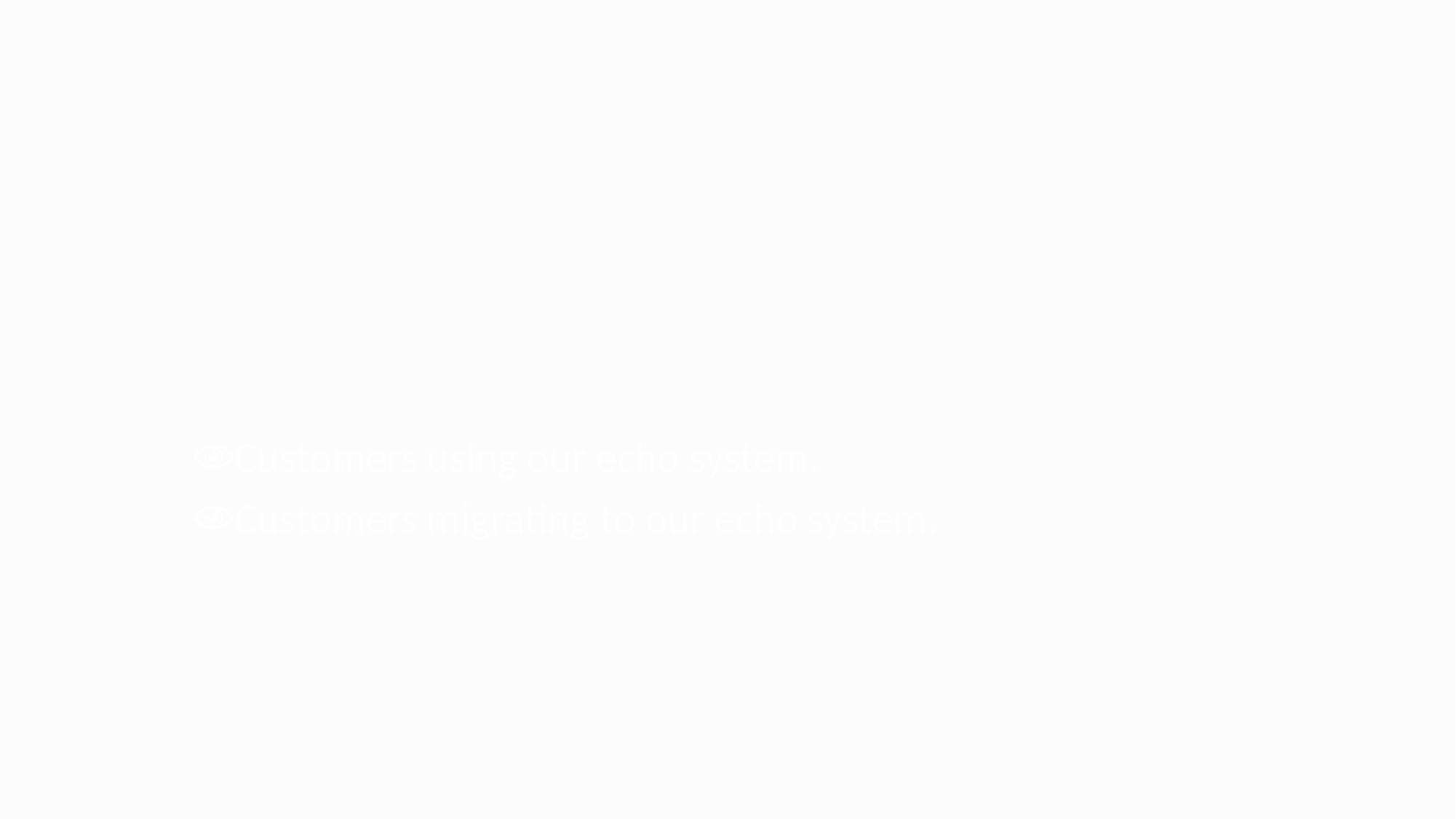

Customers using our echo system.
Customers migrating to our echo system.